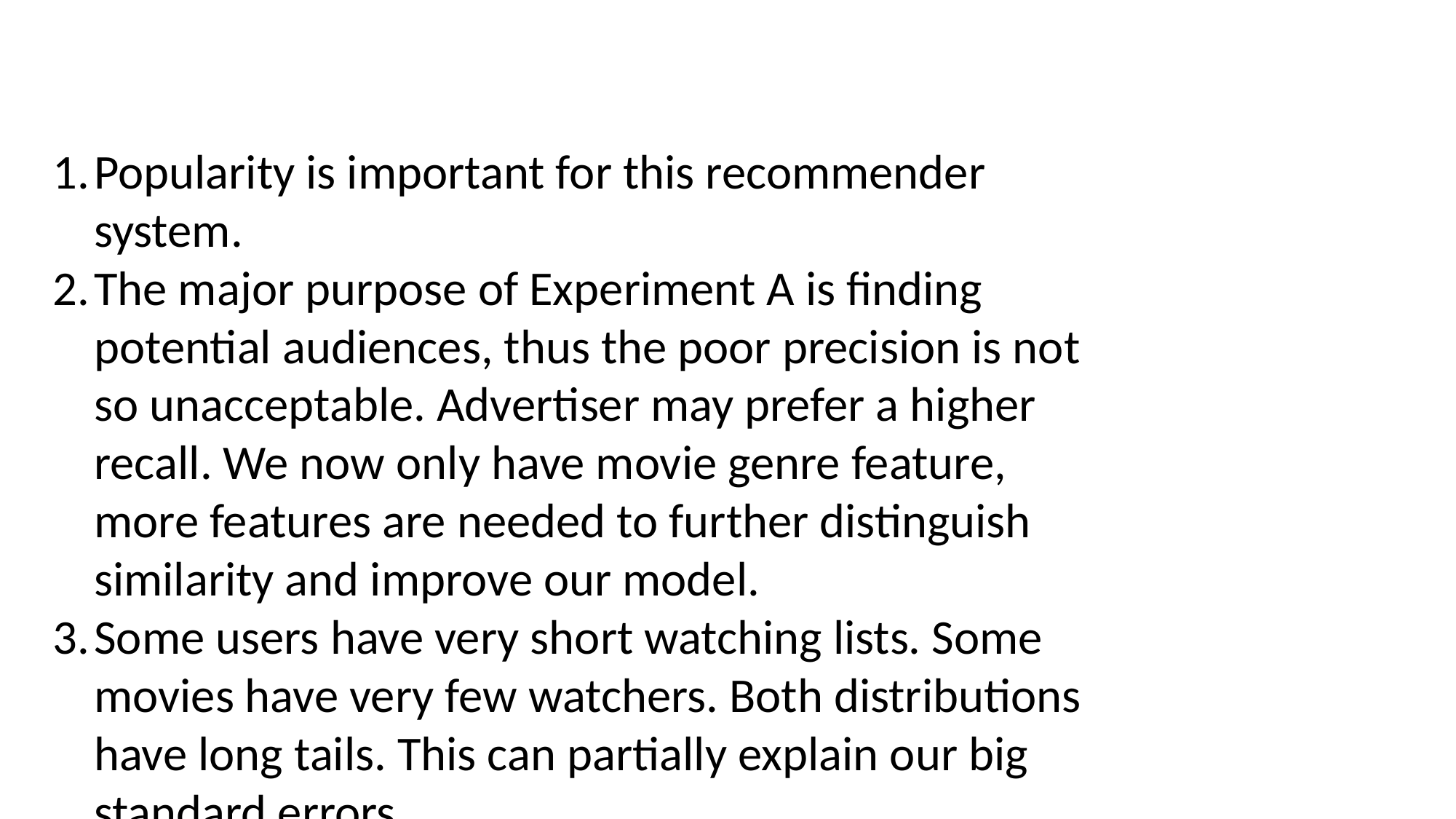

Popularity is important for this recommender system.
The major purpose of Experiment A is finding potential audiences, thus the poor precision is not so unacceptable. Advertiser may prefer a higher recall. We now only have movie genre feature, more features are needed to further distinguish similarity and improve our model.
Some users have very short watching lists. Some movies have very few watchers. Both distributions have long tails. This can partially explain our big standard errors.
We tried the collaborative filtering recommender system which is based on user-user similarity. The computational cost is so huge that we are still working to find an efficient way to generate a list.